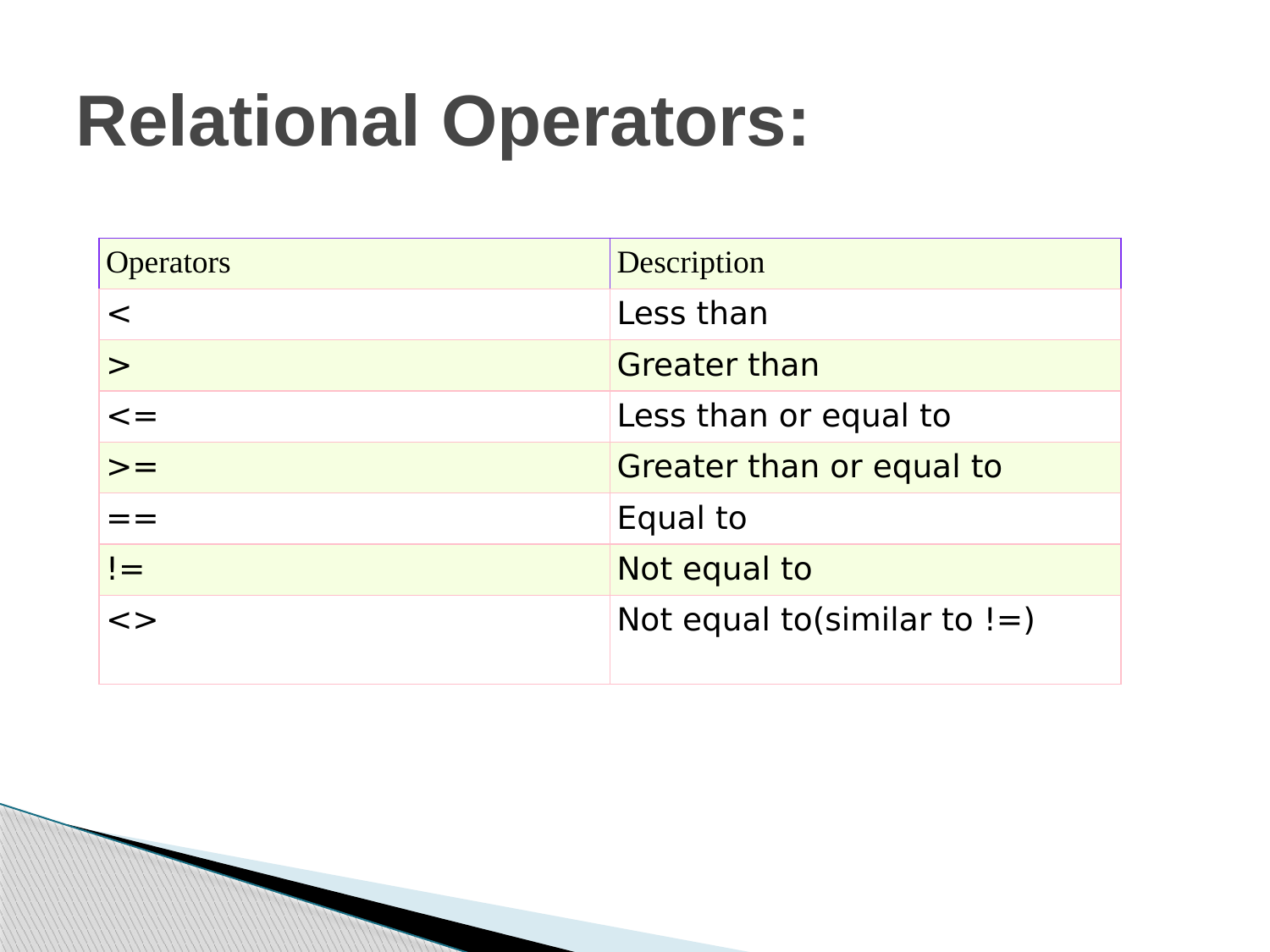

# Relational Operators:
| Operators | Description |
| --- | --- |
| < | Less than |
| > | Greater than |
| <= | Less than or equal to |
| >= | Greater than or equal to |
| == | Equal to |
| != | Not equal to |
| <> | Not equal to(similar to !=) |